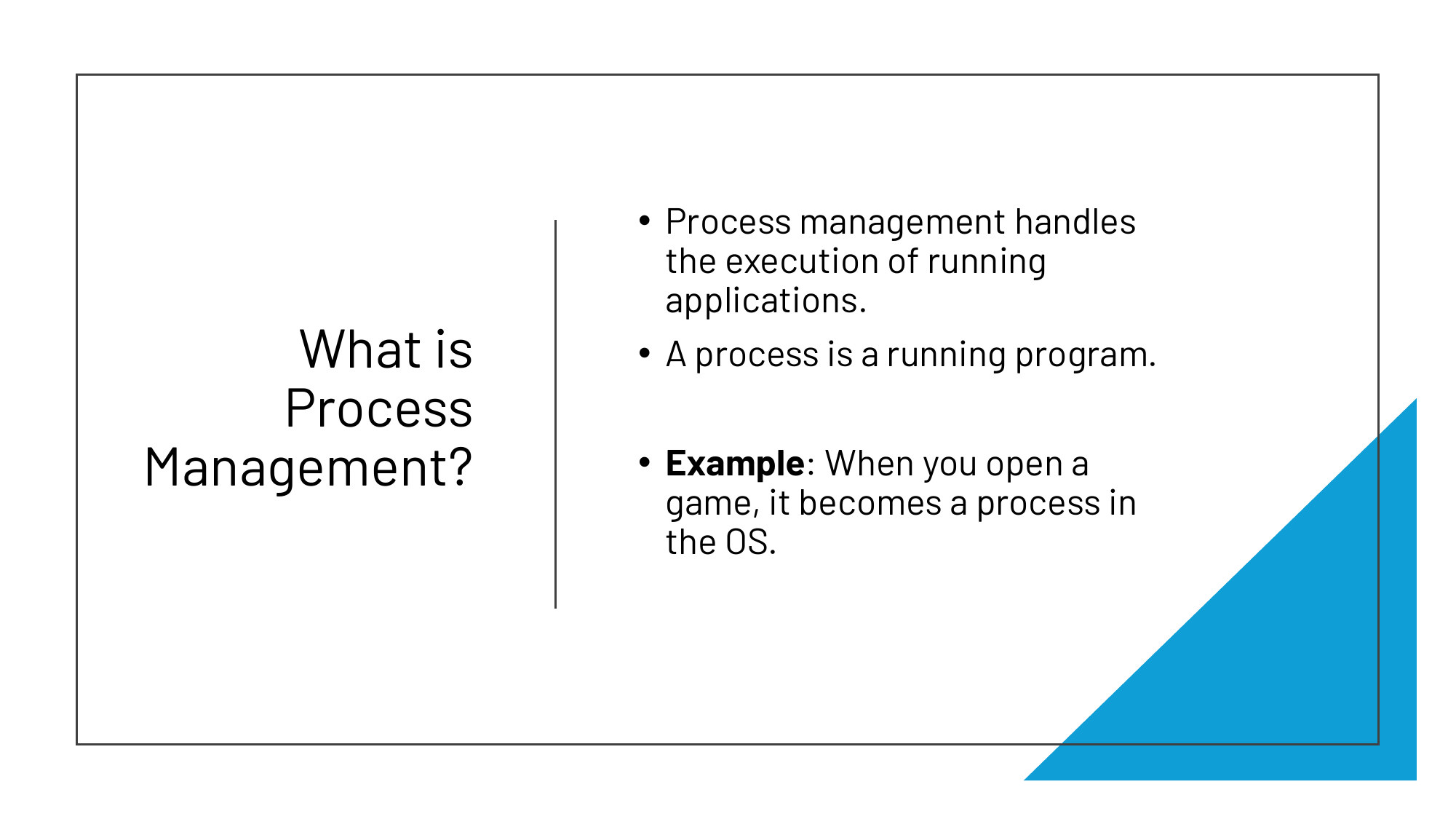

# What is Process Management?
Process management handles the execution of running applications.
A process is a running program.

Example: When you open a game, it becomes a process in the OS.